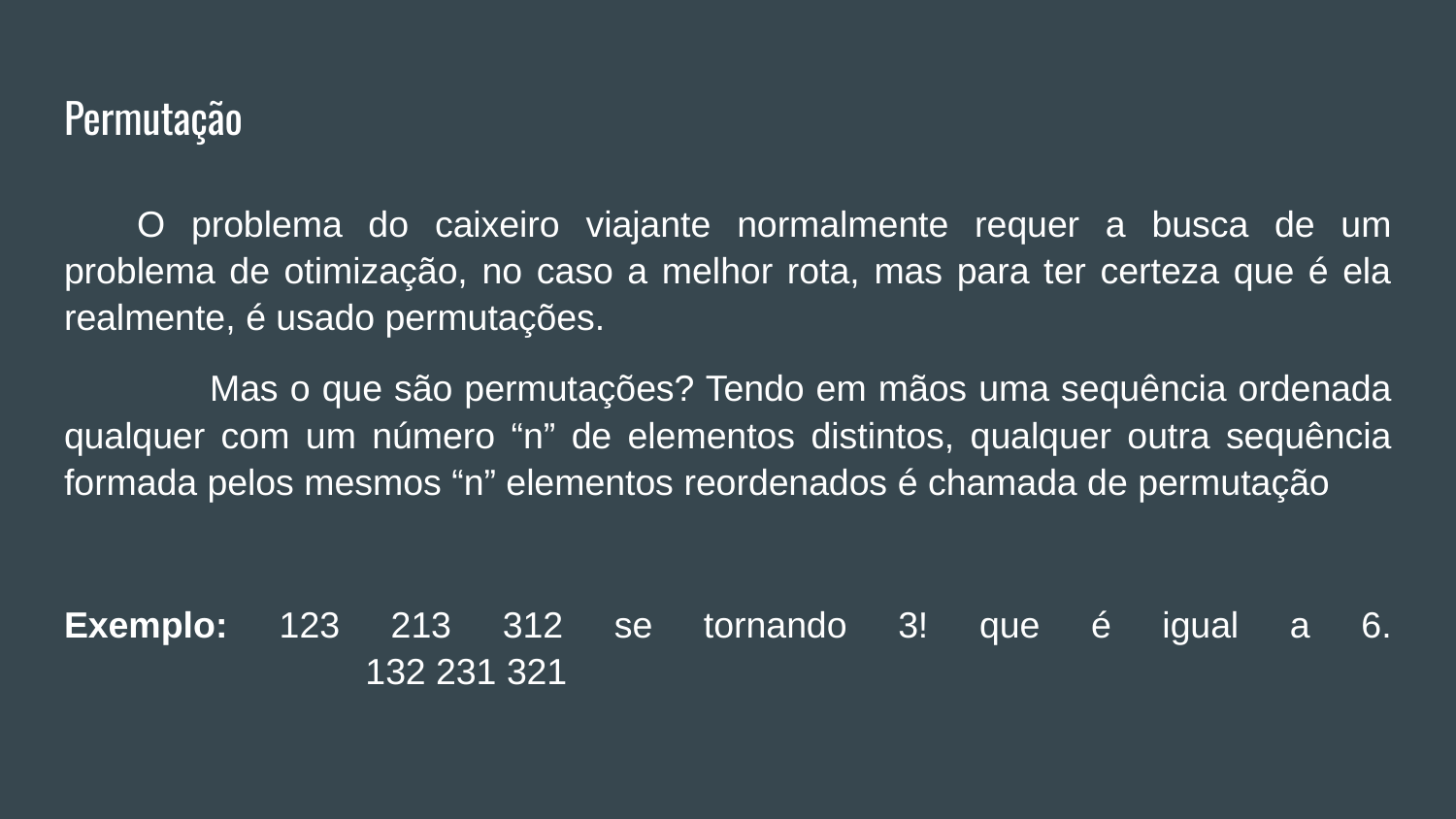

# Permutação
O problema do caixeiro viajante normalmente requer a busca de um problema de otimização, no caso a melhor rota, mas para ter certeza que é ela realmente, é usado permutações.
	Mas o que são permutações? Tendo em mãos uma sequência ordenada qualquer com um número “n” de elementos distintos, qualquer outra sequência formada pelos mesmos “n” elementos reordenados é chamada de permutação

Exemplo: 123 213 312 se tornando 3! que é igual a 6.
		 132 231 321